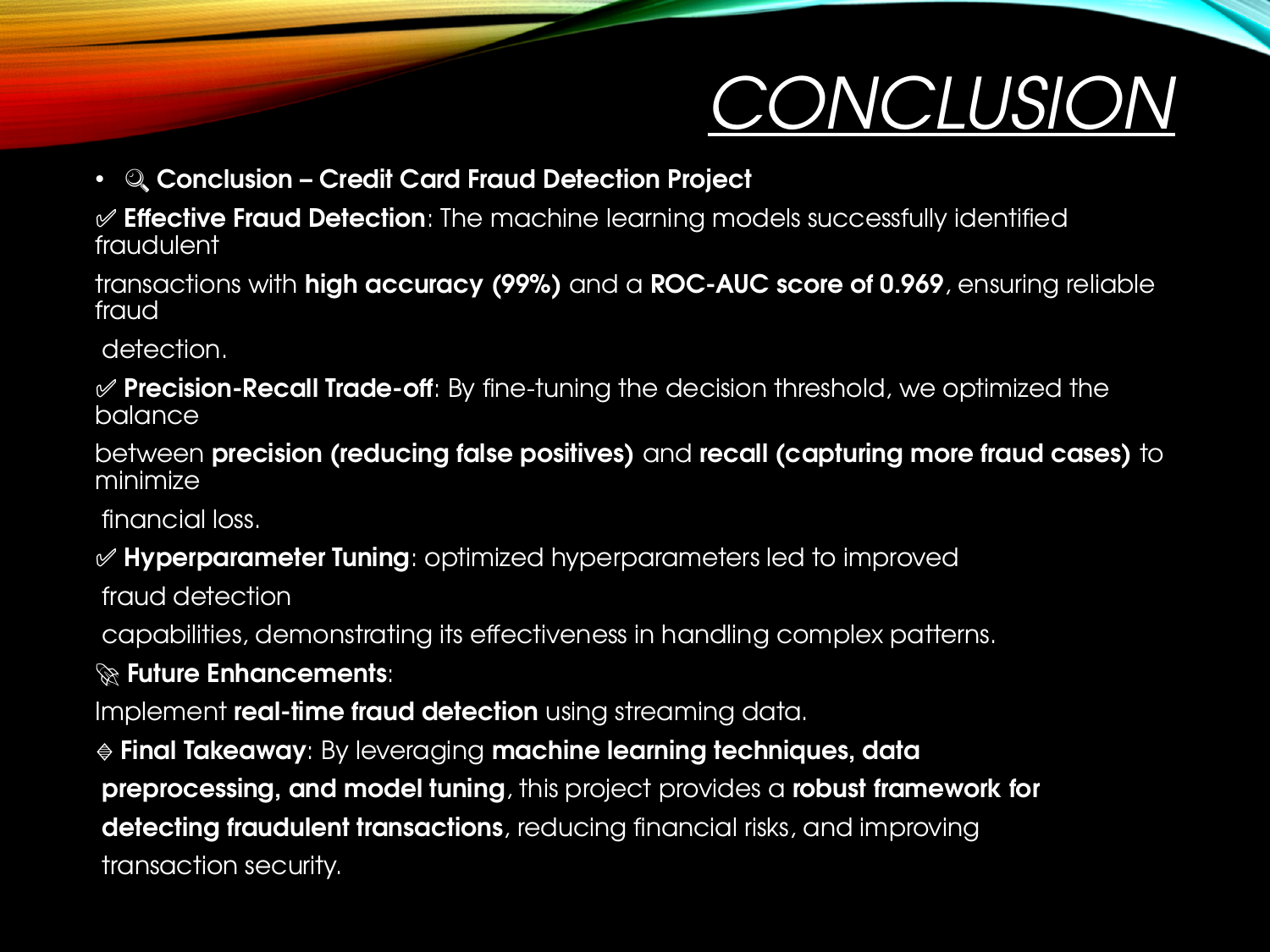

# Conclusion
🔍 Conclusion – Credit Card Fraud Detection Project
✅ Effective Fraud Detection: The machine learning models successfully identified fraudulent
transactions with high accuracy (99%) and a ROC-AUC score of 0.969, ensuring reliable fraud
 detection.
✅ Precision-Recall Trade-off: By fine-tuning the decision threshold, we optimized the balance
between precision (reducing false positives) and recall (capturing more fraud cases) to minimize
 financial loss.
✅ Hyperparameter Tuning: optimized hyperparameters led to improved
 fraud detection
 capabilities, demonstrating its effectiveness in handling complex patterns.
🚀 Future Enhancements:
Implement real-time fraud detection using streaming data.
🔹 Final Takeaway: By leveraging machine learning techniques, data
 preprocessing, and model tuning, this project provides a robust framework for
 detecting fraudulent transactions, reducing financial risks, and improving
 transaction security.